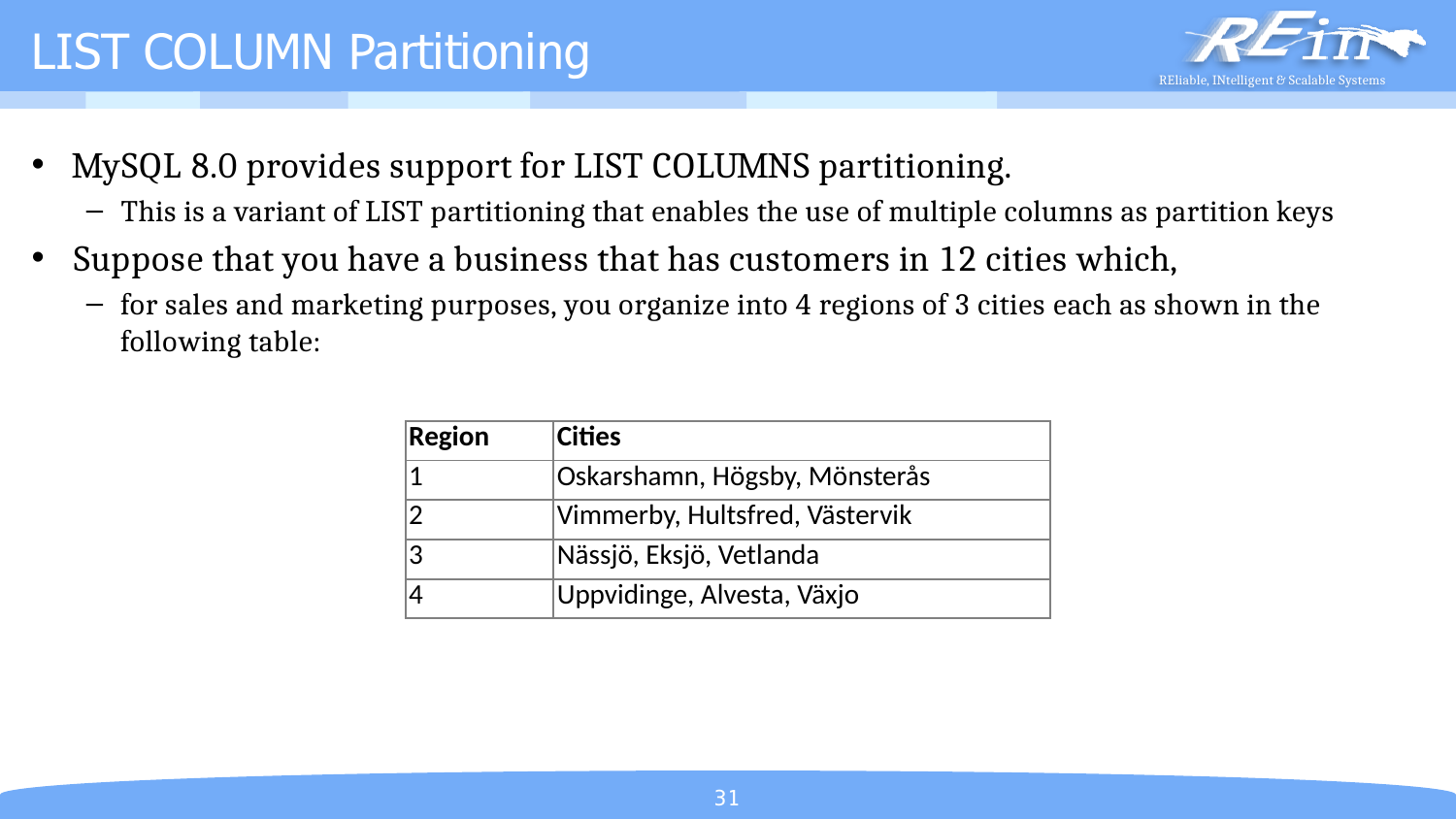

# LIST COLUMN Partitioning
MySQL 8.0 provides support for LIST COLUMNS partitioning.
This is a variant of LIST partitioning that enables the use of multiple columns as partition keys
Suppose that you have a business that has customers in 12 cities which,
for sales and marketing purposes, you organize into 4 regions of 3 cities each as shown in the following table:

| Region | Cities |
| --- | --- |
| 1 | Oskarshamn, Högsby, Mönsterås |
| 2 | Vimmerby, Hultsfred, Västervik |
| 3 | Nässjö, Eksjö, Vetlanda |
| 4 | Uppvidinge, Alvesta, Växjo |
31